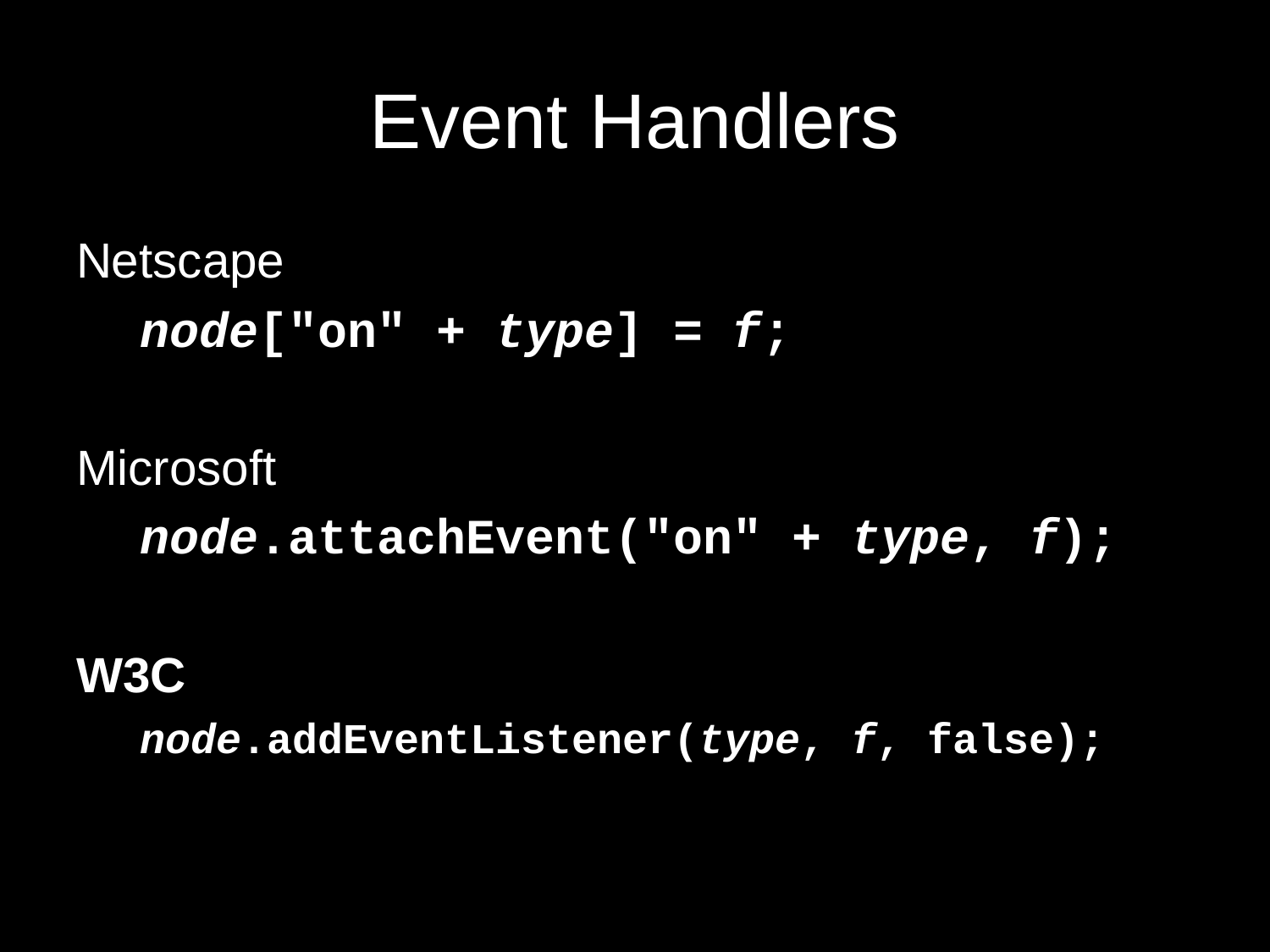

# Event Handlers
Netscape
node["on" + type] = f;

Microsoft
node.attachEvent("on" + type, f);

W3C
node.addEventListener(type, f, false);